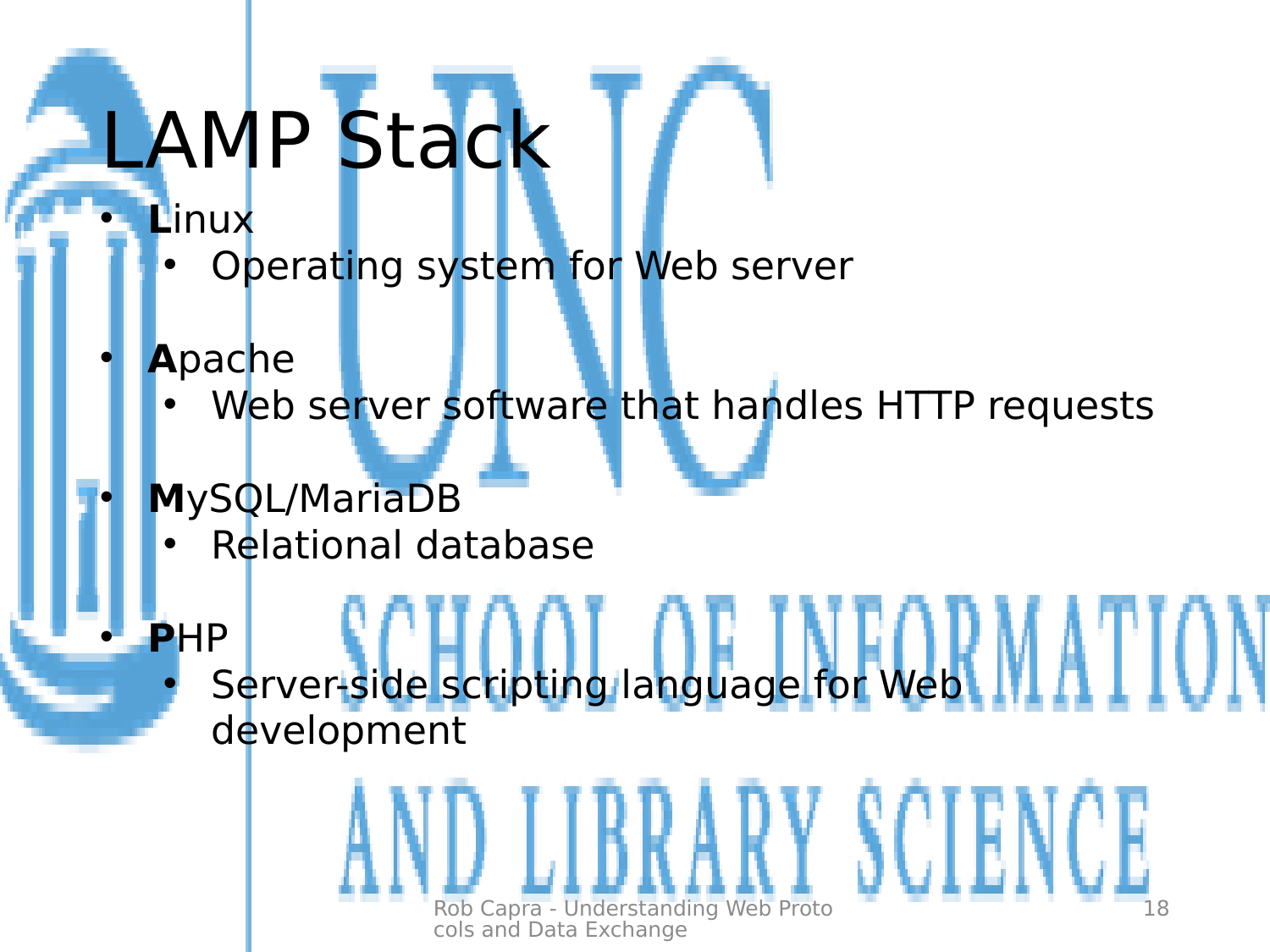

# LAMP Stack
Linux
Operating system for Web server

Apache
Web server software that handles HTTP requests

MySQL/MariaDB
Relational database

PHP
Server-side scripting language for Web development

Rob Capra - Understanding Web Protocols and Data Exchange
18